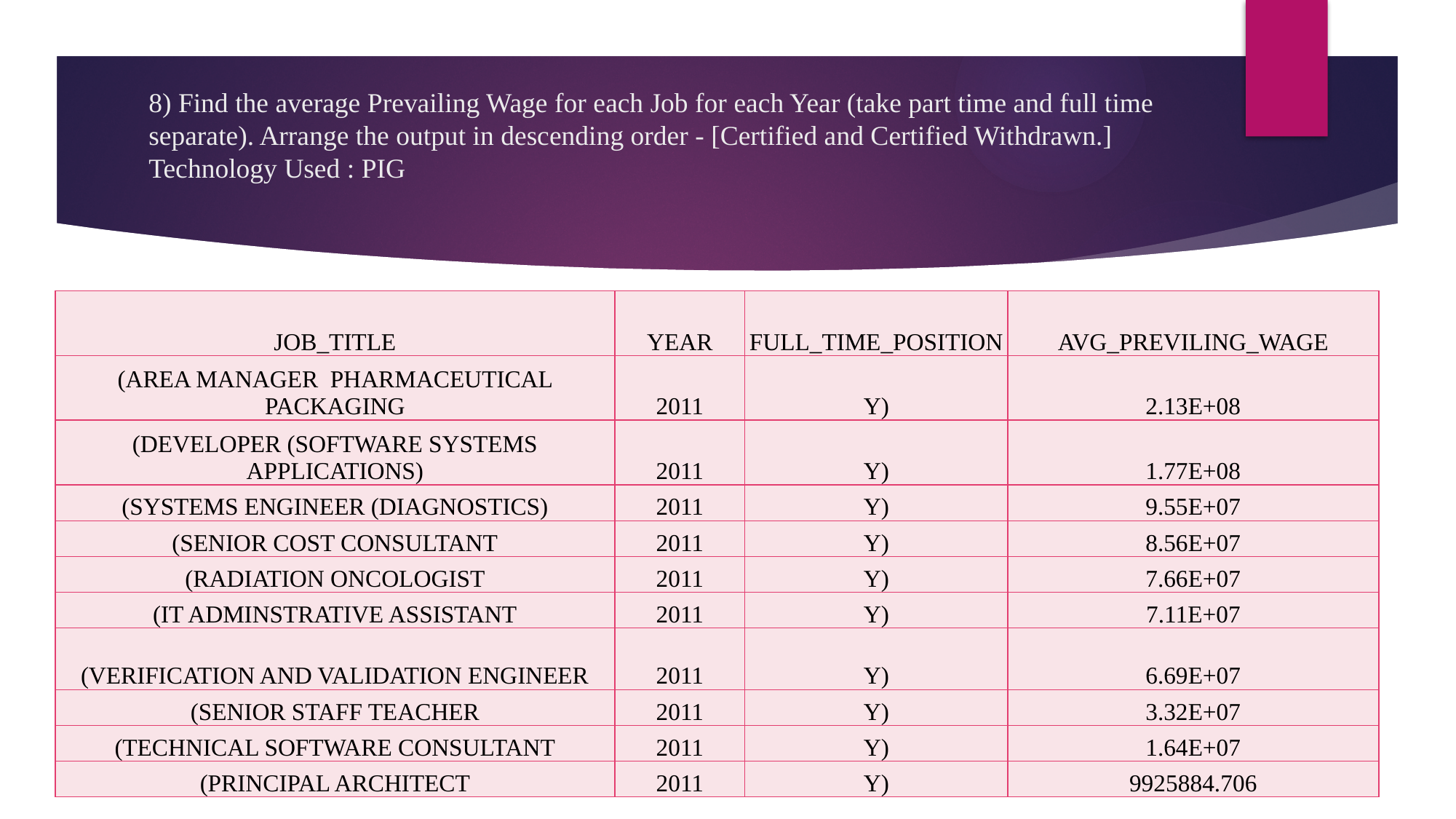

# 8) Find the average Prevailing Wage for each Job for each Year (take part time and full time separate). Arrange the output in descending order - [Certified and Certified Withdrawn.] Technology Used : PIG
| JOB\_TITLE | YEAR | FULL\_TIME\_POSITION | AVG\_PREVILING\_WAGE |
| --- | --- | --- | --- |
| (AREA MANAGER PHARMACEUTICAL PACKAGING | 2011 | Y) | 2.13E+08 |
| (DEVELOPER (SOFTWARE SYSTEMS APPLICATIONS) | 2011 | Y) | 1.77E+08 |
| (SYSTEMS ENGINEER (DIAGNOSTICS) | 2011 | Y) | 9.55E+07 |
| (SENIOR COST CONSULTANT | 2011 | Y) | 8.56E+07 |
| (RADIATION ONCOLOGIST | 2011 | Y) | 7.66E+07 |
| (IT ADMINSTRATIVE ASSISTANT | 2011 | Y) | 7.11E+07 |
| (VERIFICATION AND VALIDATION ENGINEER | 2011 | Y) | 6.69E+07 |
| (SENIOR STAFF TEACHER | 2011 | Y) | 3.32E+07 |
| (TECHNICAL SOFTWARE CONSULTANT | 2011 | Y) | 1.64E+07 |
| (PRINCIPAL ARCHITECT | 2011 | Y) | 9925884.706 |